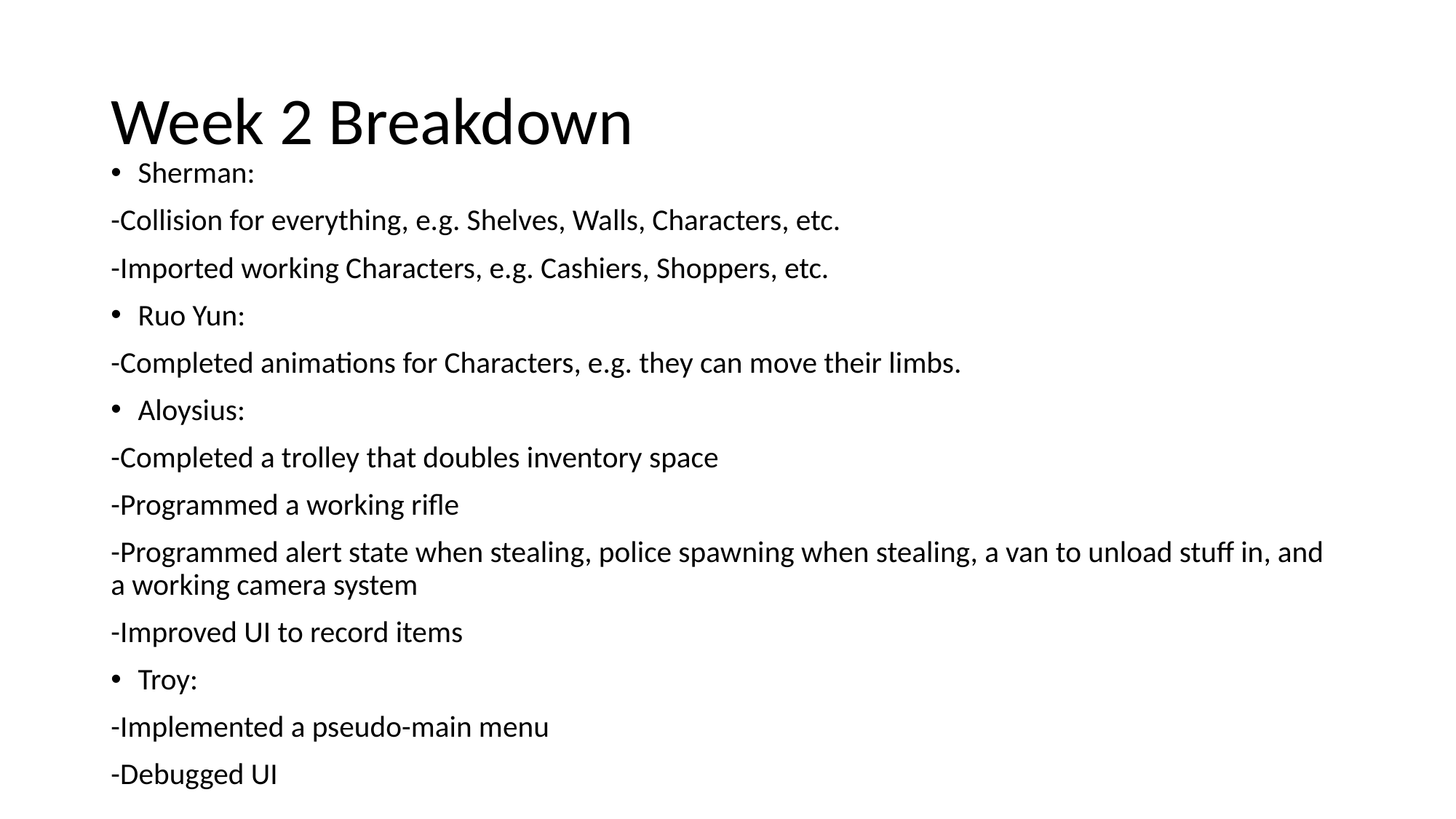

# Week 2 Breakdown
Sherman:
-Collision for everything, e.g. Shelves, Walls, Characters, etc.
-Imported working Characters, e.g. Cashiers, Shoppers, etc.
Ruo Yun:
-Completed animations for Characters, e.g. they can move their limbs.
Aloysius:
-Completed a trolley that doubles inventory space
-Programmed a working rifle
-Programmed alert state when stealing, police spawning when stealing, a van to unload stuff in, and a working camera system
-Improved UI to record items
Troy:
-Implemented a pseudo-main menu
-Debugged UI